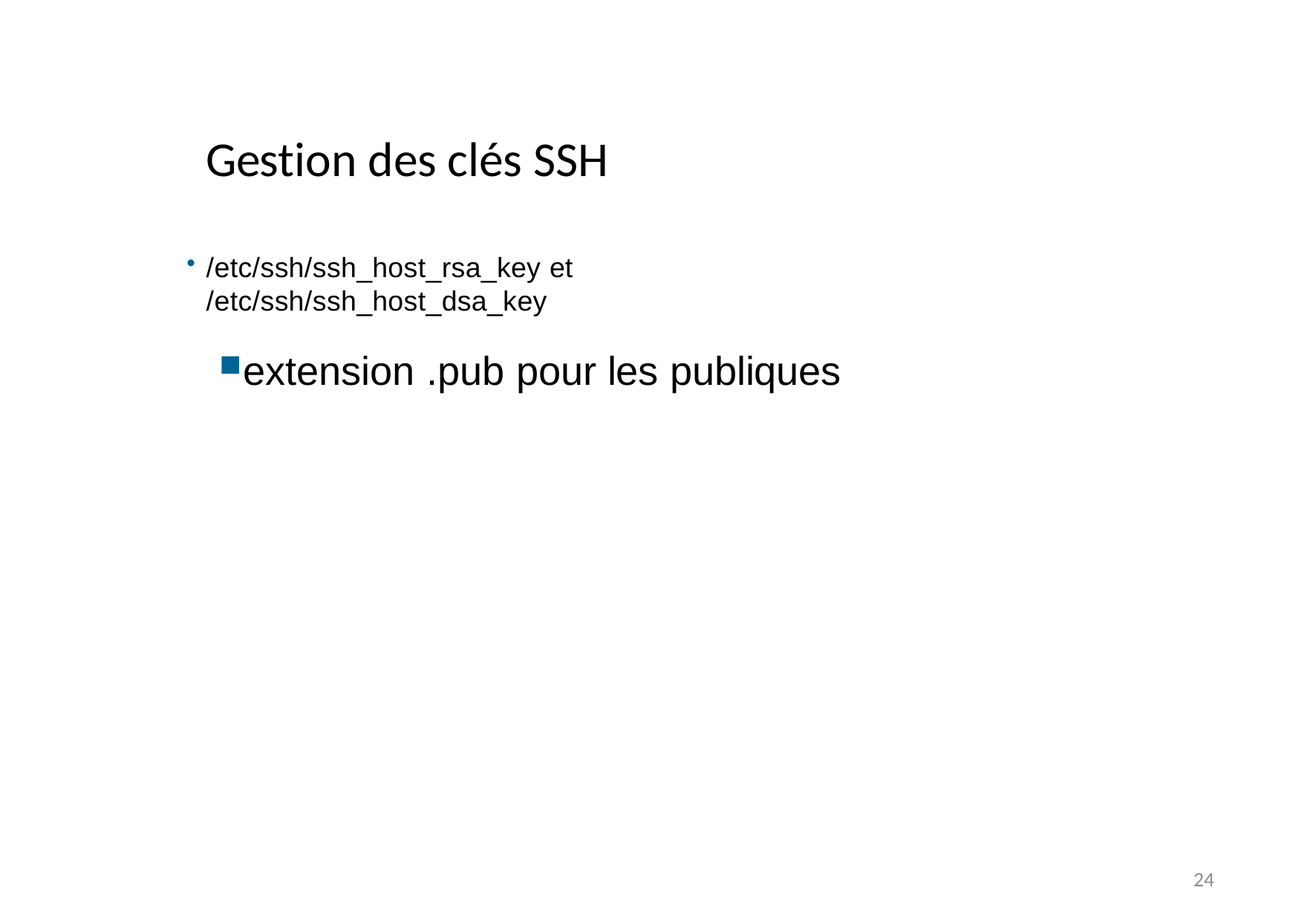

# Gestion des clés SSH
/etc/ssh/ssh_host_rsa_key et /etc/ssh/ssh_host_dsa_key
extension .pub pour les publiques
24